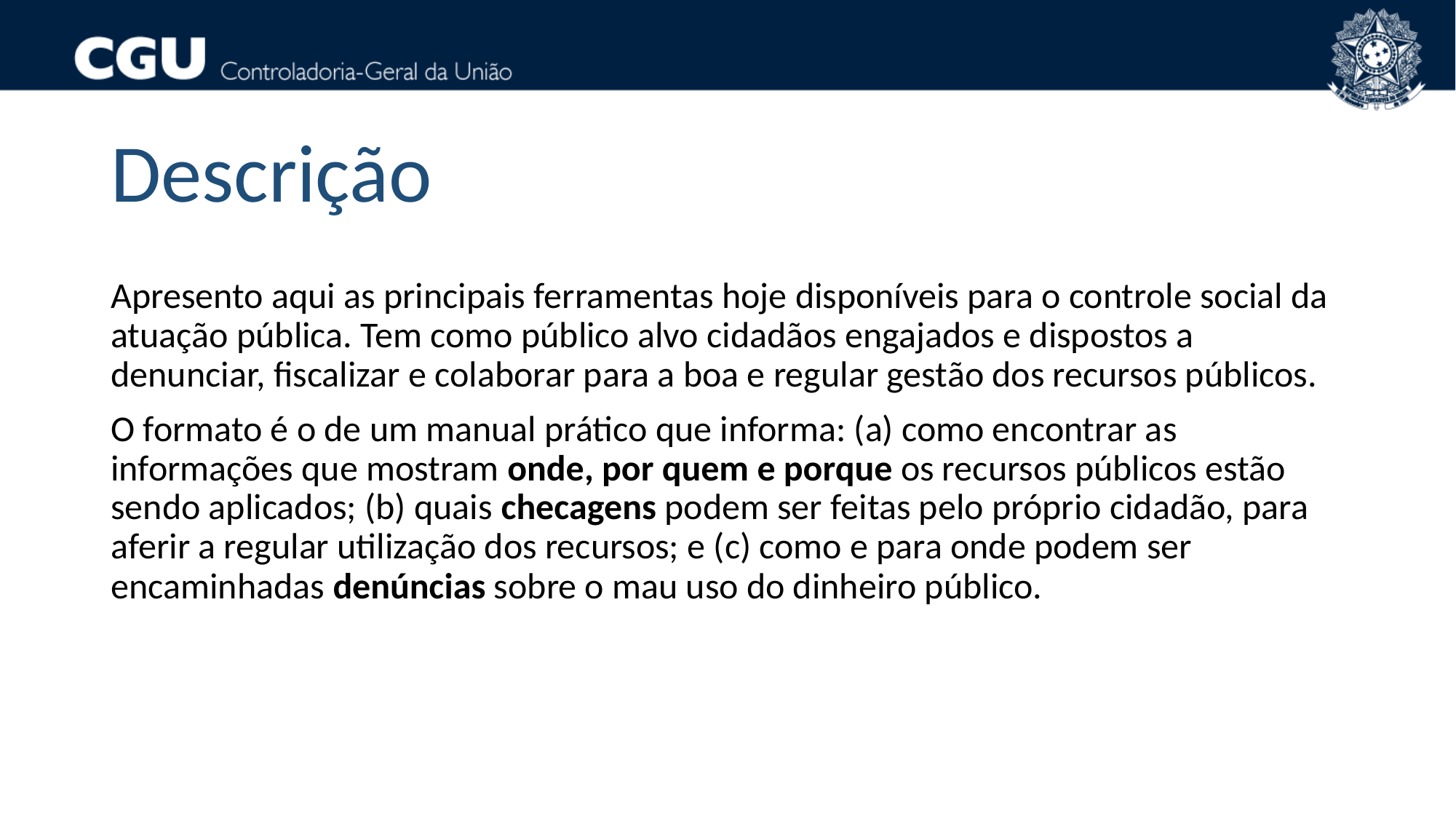

# Descrição
Apresento aqui as principais ferramentas hoje disponíveis para o controle social da atuação pública. Tem como público alvo cidadãos engajados e dispostos a denunciar, fiscalizar e colaborar para a boa e regular gestão dos recursos públicos.
O formato é o de um manual prático que informa: (a) como encontrar as informações que mostram onde, por quem e porque os recursos públicos estão sendo aplicados; (b) quais checagens podem ser feitas pelo próprio cidadão, para aferir a regular utilização dos recursos; e (c) como e para onde podem ser encaminhadas denúncias sobre o mau uso do dinheiro público.